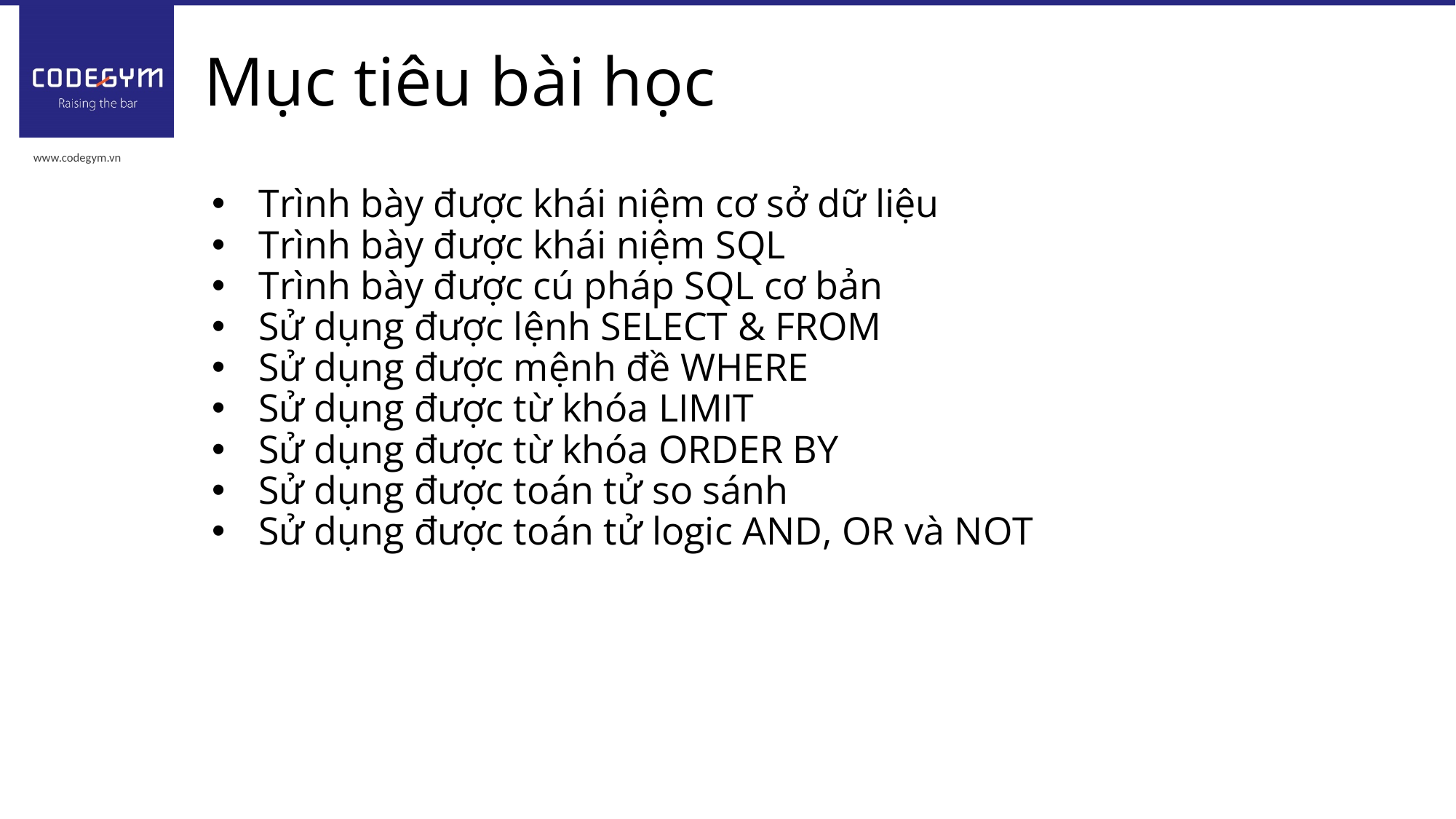

# Mục tiêu bài học
Trình bày được khái niệm cơ sở dữ liệu
Trình bày được khái niệm SQL
Trình bày được cú pháp SQL cơ bản
Sử dụng được lệnh SELECT & FROM
Sử dụng được mệnh đề WHERE
Sử dụng được từ khóa LIMIT
Sử dụng được từ khóa ORDER BY
Sử dụng được toán tử so sánh
Sử dụng được toán tử logic AND, OR và NOT